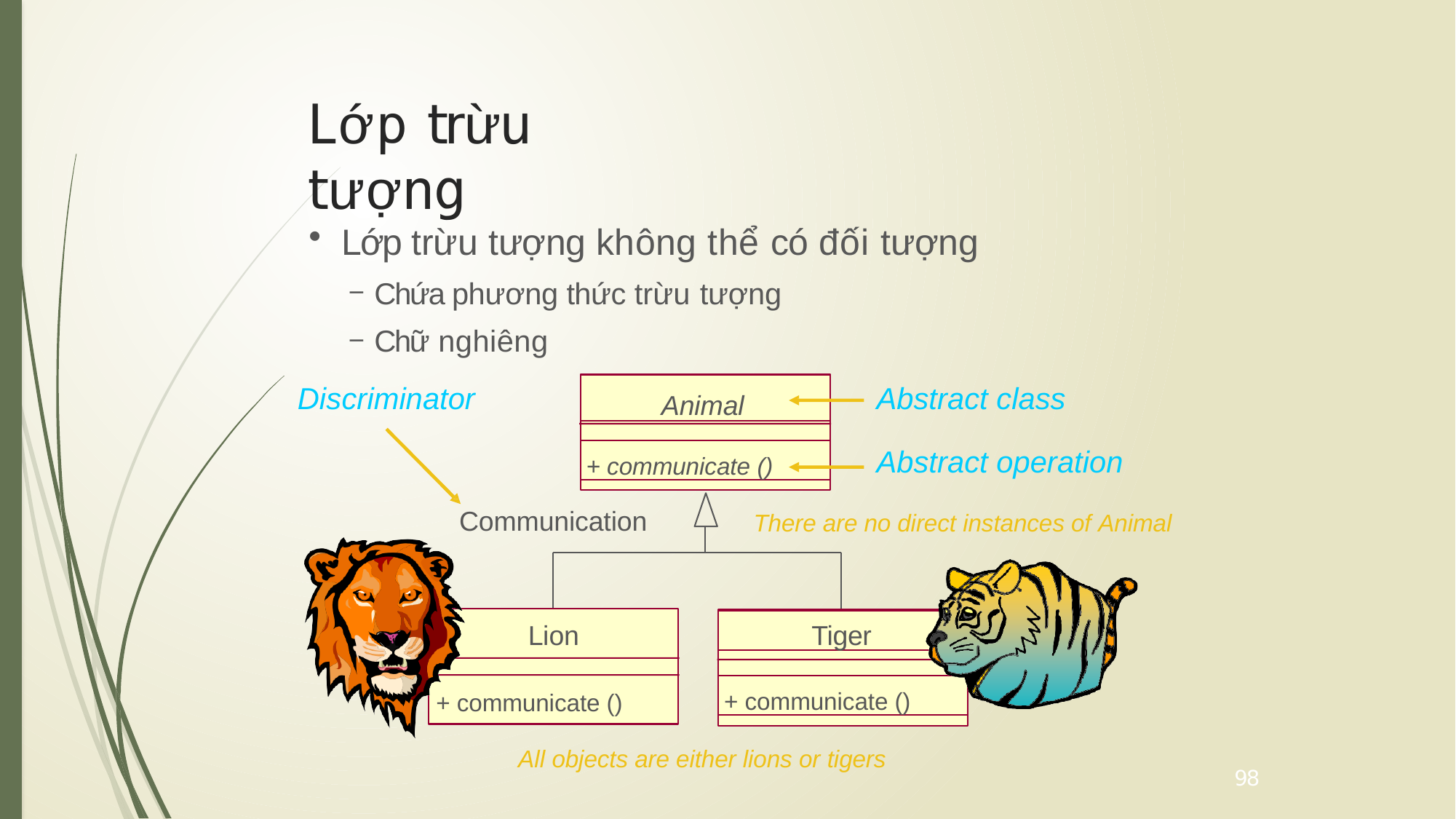

# Lớp trừu tượng
Lớp trừu tượng không thể có đối tượng
Chứa phương thức trừu tượng
Chữ nghiêng

Animal
Discriminator
Abstract class
Abstract operation

+ communicate ()

Communication
There are no direct instances of Animal

Tiger
Lion
+ communicate ()
+ communicate ()
All objects are either lions or tigers
98